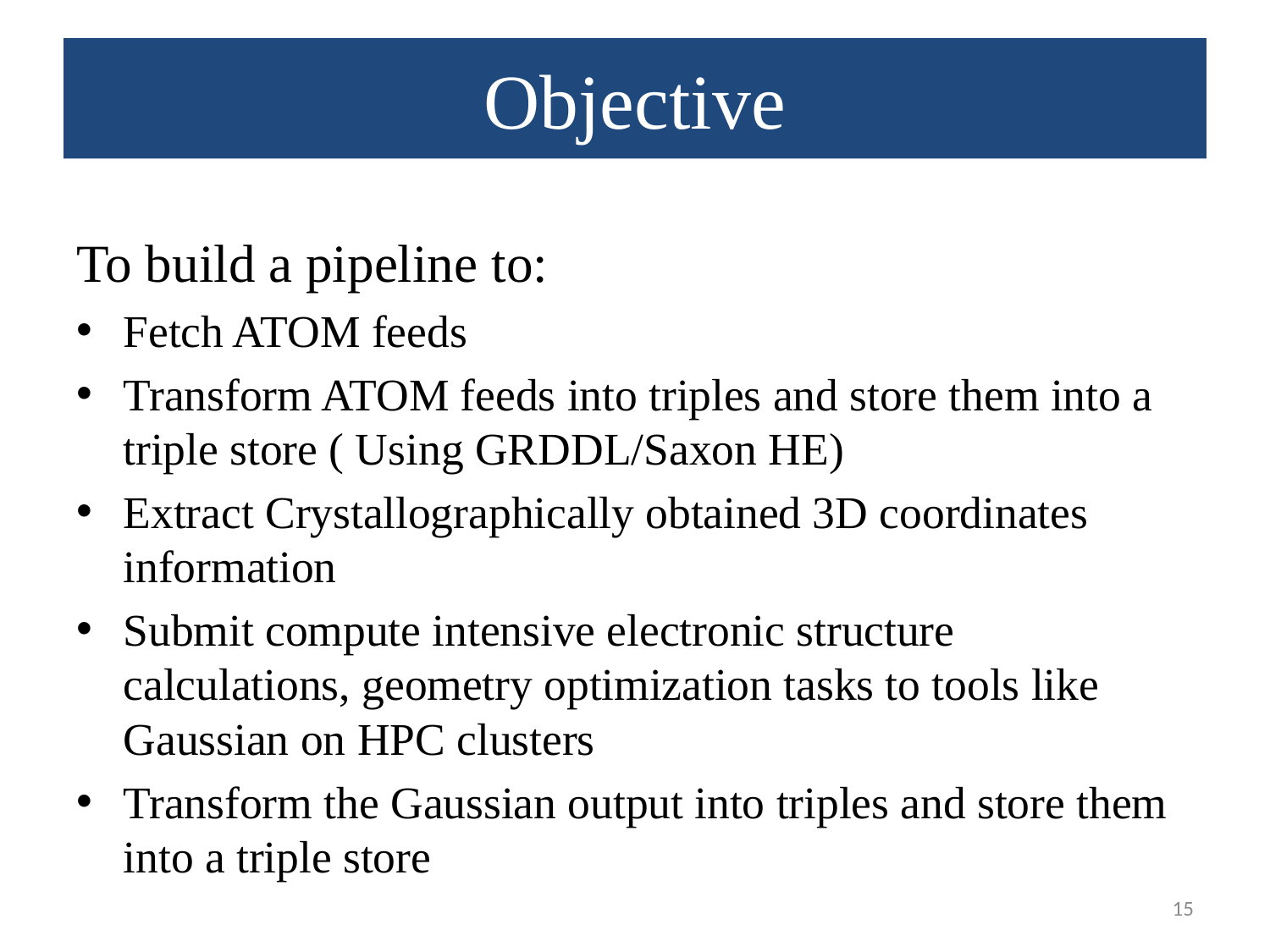

# Objective
To build a pipeline to:
Fetch ATOM feeds
Transform ATOM feeds into triples and store them into a triple store ( Using GRDDL/Saxon HE)
Extract Crystallographically obtained 3D coordinates information
Submit compute intensive electronic structure calculations, geometry optimization tasks to tools like Gaussian on HPC clusters
Transform the Gaussian output into triples and store them into a triple store
15